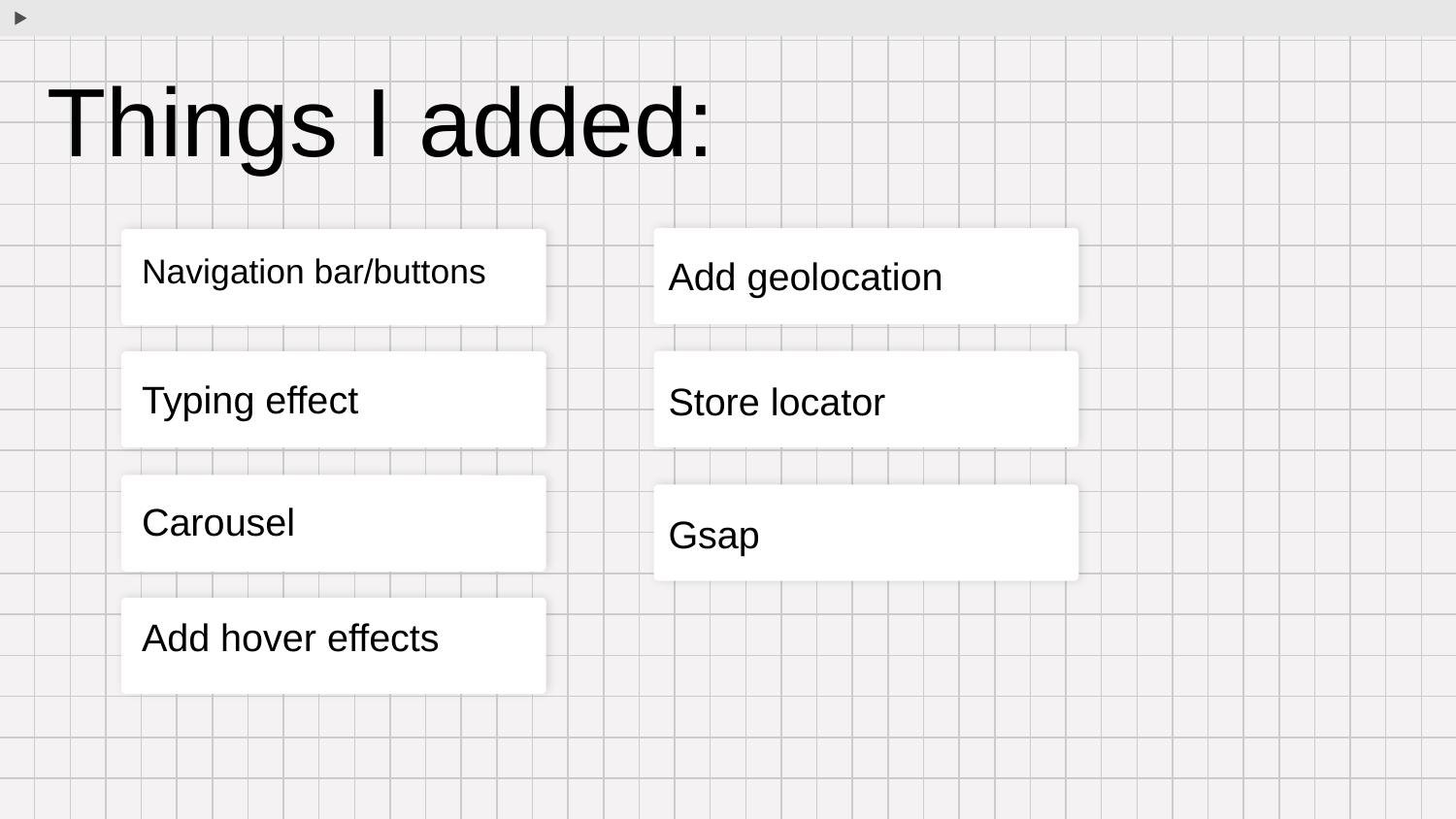

# Things I added:

Navigation bar/buttons
Add geolocation

Typing effect
Store locator

Carousel

Gsap

Add hover effects